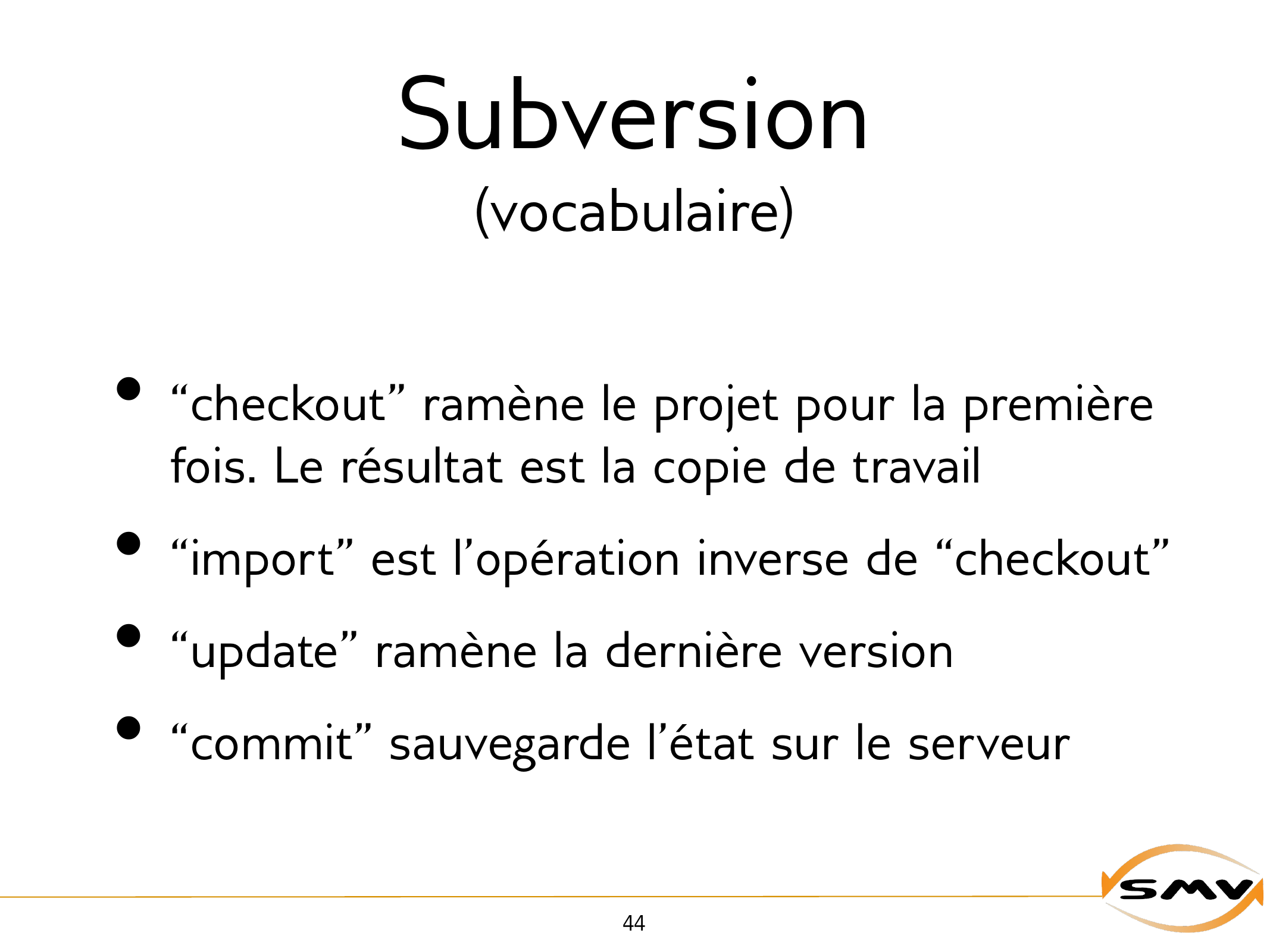

# Subversion
(vocabulaire)
“checkout” ramène le projet pour la première fois. Le résultat est la copie de travail
“import” est l’opération inverse de “checkout”
“update” ramène la dernière version
“commit” sauvegarde l’état sur le serveur
44